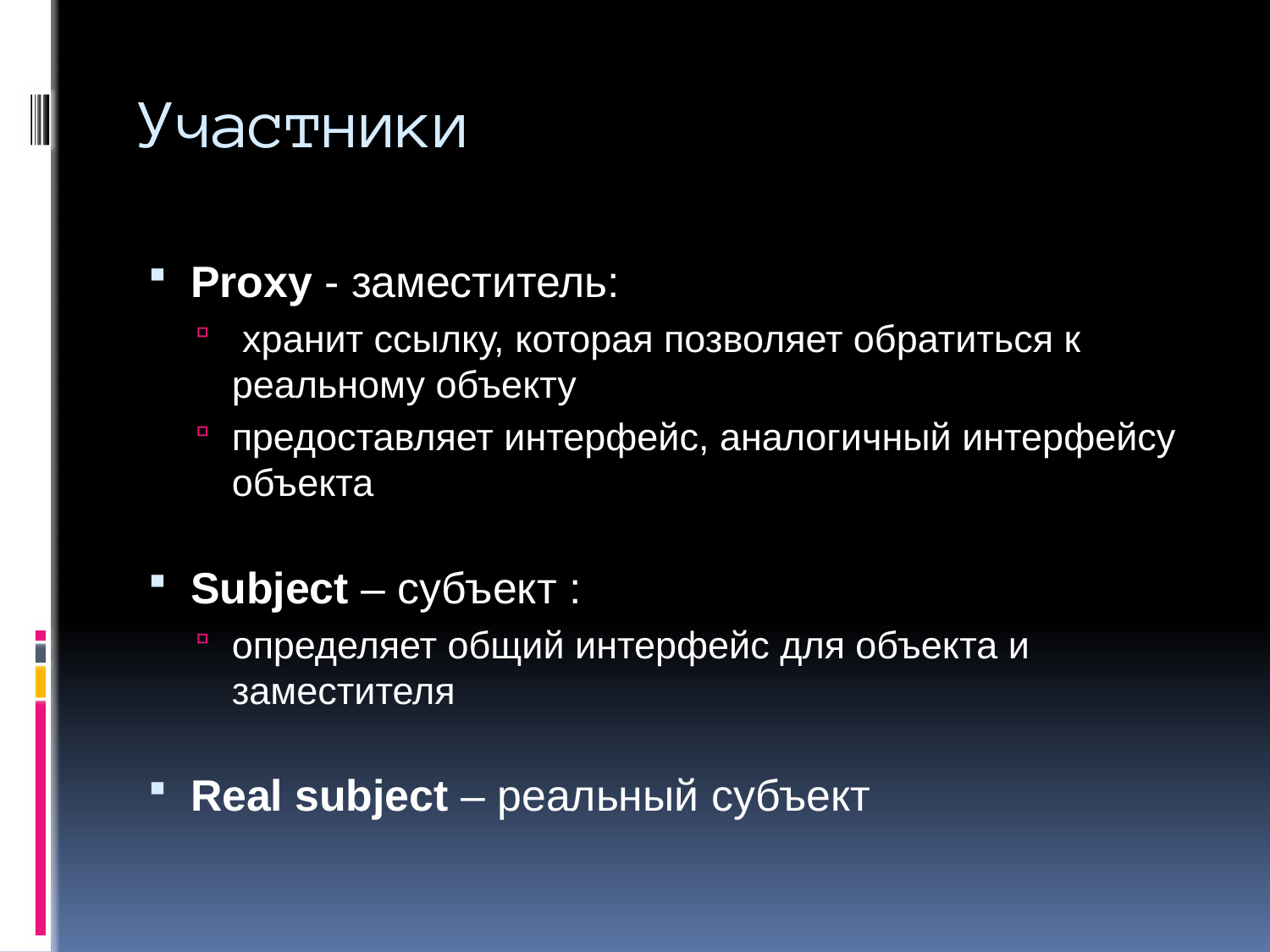

# Участники
Proxy - заместитель:
 хранит ссылку, которая позволяет обратиться к реальному объекту
предоставляет интерфейс, аналогичный интерфейсу объекта
Subject – субъект :
определяет общий интерфейс для объекта и заместителя
Real subject – реальный субъект